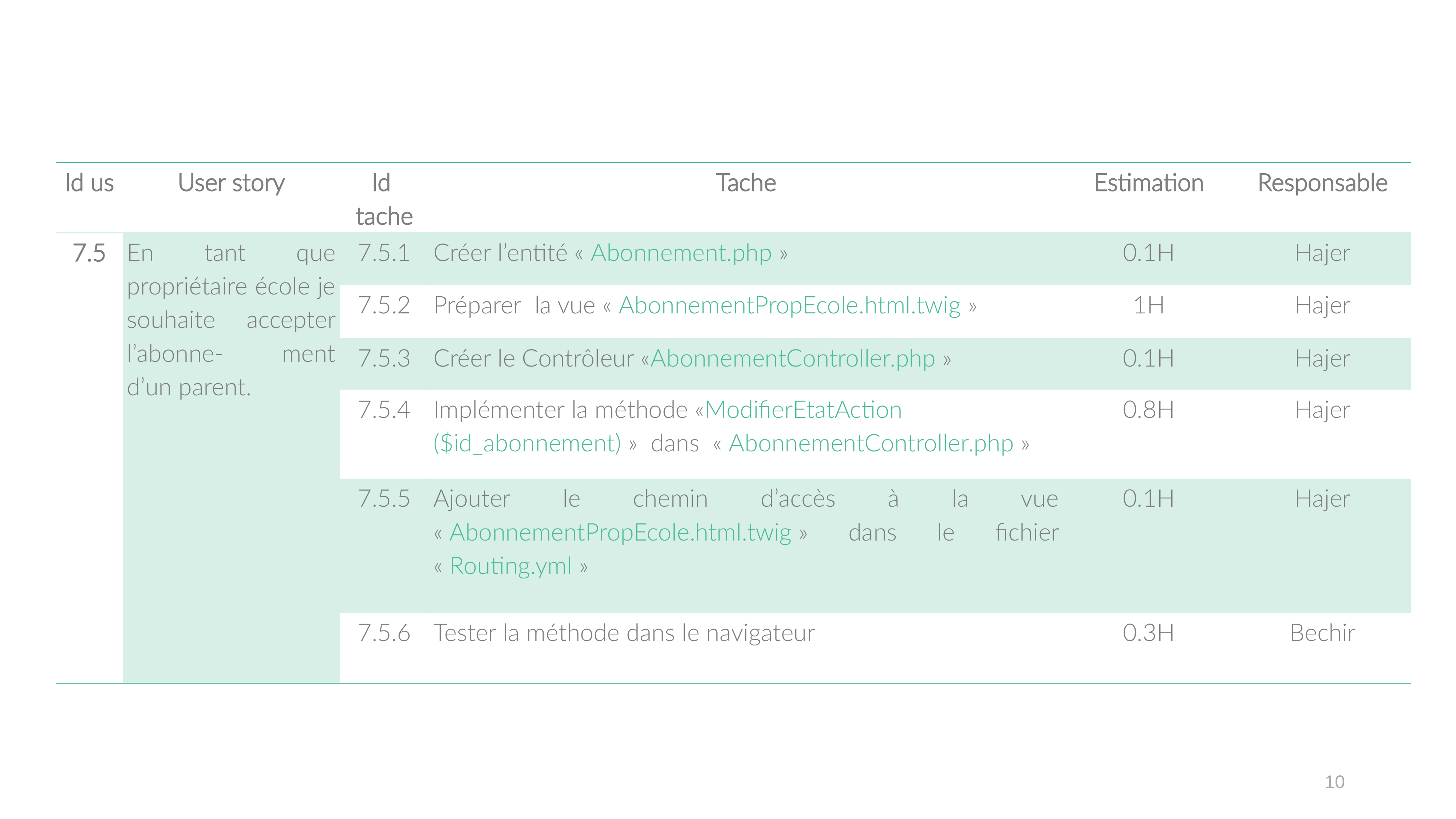

| Id us | User story | Id tache | Tache | Estimation | Responsable |
| --- | --- | --- | --- | --- | --- |
| 7.5 | En tant que propriétaire école je souhaite accepter l’abonne- ment d’un parent. | 7.5.1 | Créer l’entité « Abonnement.php » | 0.1H | Hajer |
|  |  | 7.5.2 | Préparer la vue « AbonnementPropEcole.html.twig » | 1H | Hajer |
|  |  | 7.5.3 | Créer le Contrôleur «AbonnementController.php » | 0.1H | Hajer |
|  |  | 7.5.4 | Implémenter la méthode «ModifierEtatAction ($id\_abonnement) »  dans « AbonnementController.php » | 0.8H | Hajer |
|  |  | 7.5.5 | Ajouter le chemin d’accès à la vue « AbonnementPropEcole.html.twig » dans le fichier « Routing.yml » | 0.1H | Hajer |
|  |  | 7.5.6 | Tester la méthode dans le navigateur | 0.3H | Bechir |
10